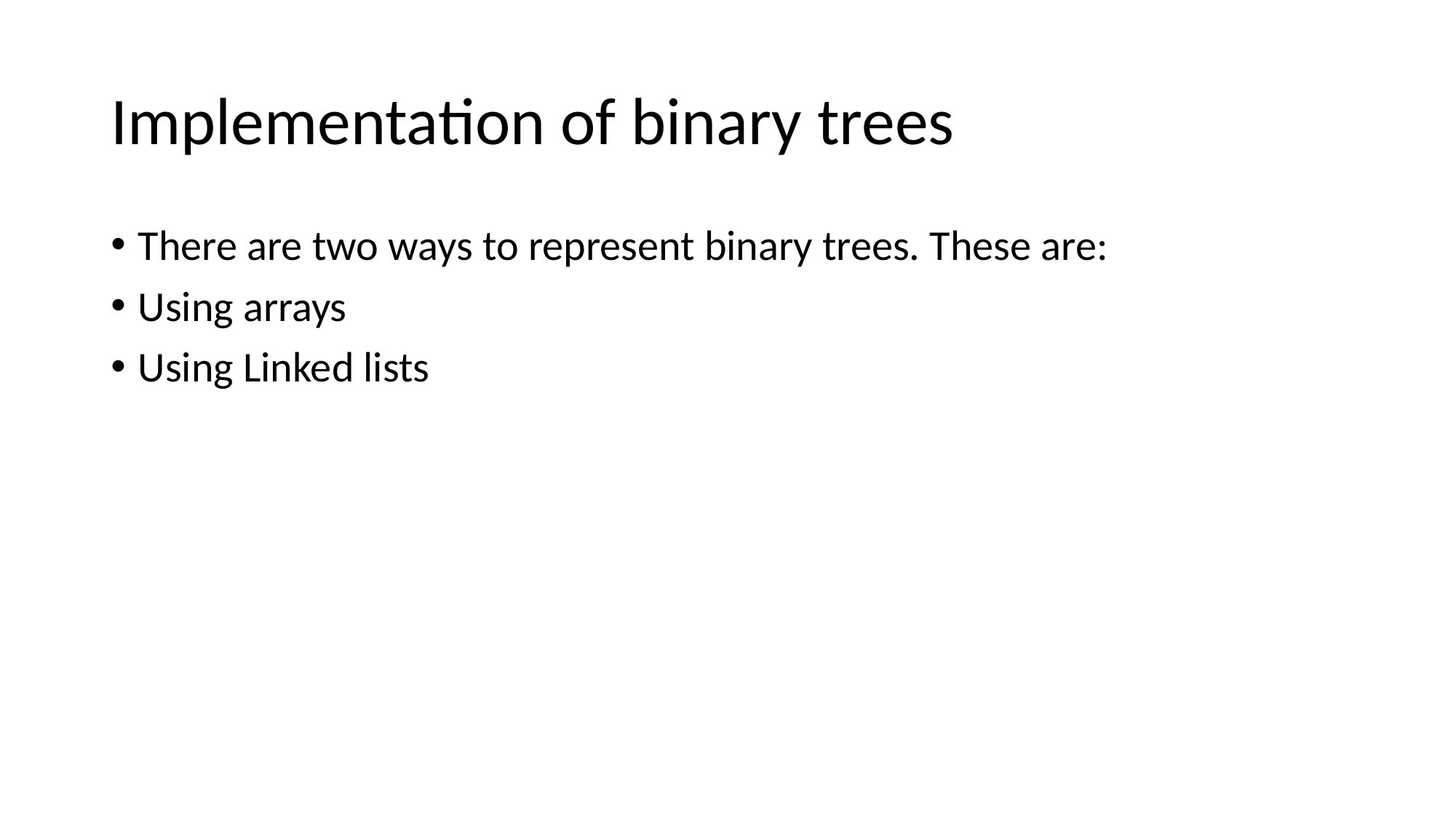

# Implementation of binary trees
There are two ways to represent binary trees. These are:
Using arrays
Using Linked lists